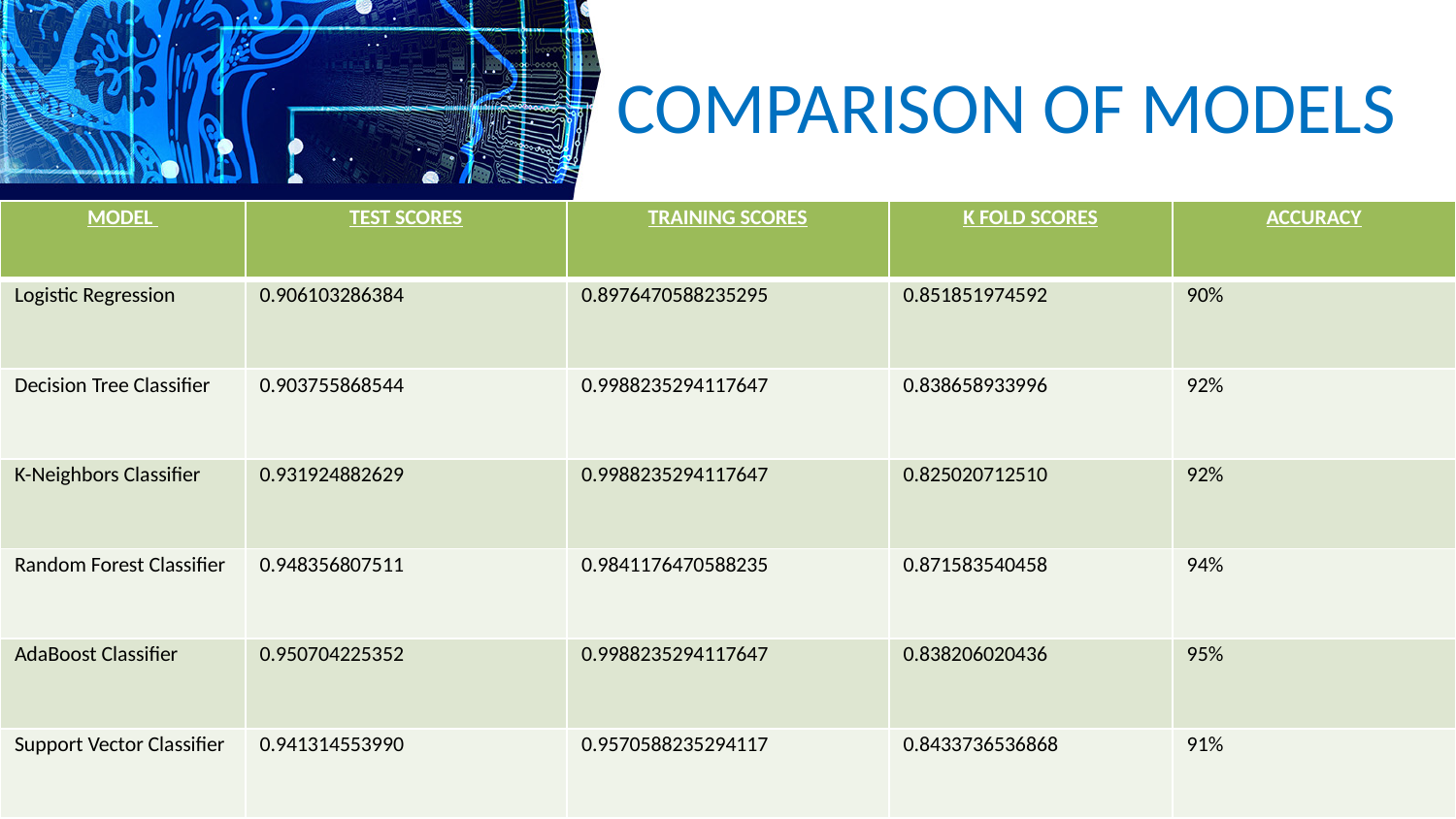

# COMPARISON OF MODELS
| MODEL | TEST SCORES | TRAINING SCORES | K FOLD SCORES | ACCURACY |
| --- | --- | --- | --- | --- |
| Logistic Regression | 0.906103286384 | 0.8976470588235295 | 0.851851974592 | 90% |
| Decision Tree Classifier | 0.903755868544 | 0.9988235294117647 | 0.838658933996 | 92% |
| K-Neighbors Classifier | 0.931924882629 | 0.9988235294117647 | 0.825020712510 | 92% |
| Random Forest Classifier | 0.948356807511 | 0.9841176470588235 | 0.871583540458 | 94% |
| AdaBoost Classifier | 0.950704225352 | 0.9988235294117647 | 0.838206020436 | 95% |
| Support Vector Classifier | 0.941314553990 | 0.9570588235294117 | 0.8433736536868 | 91% |